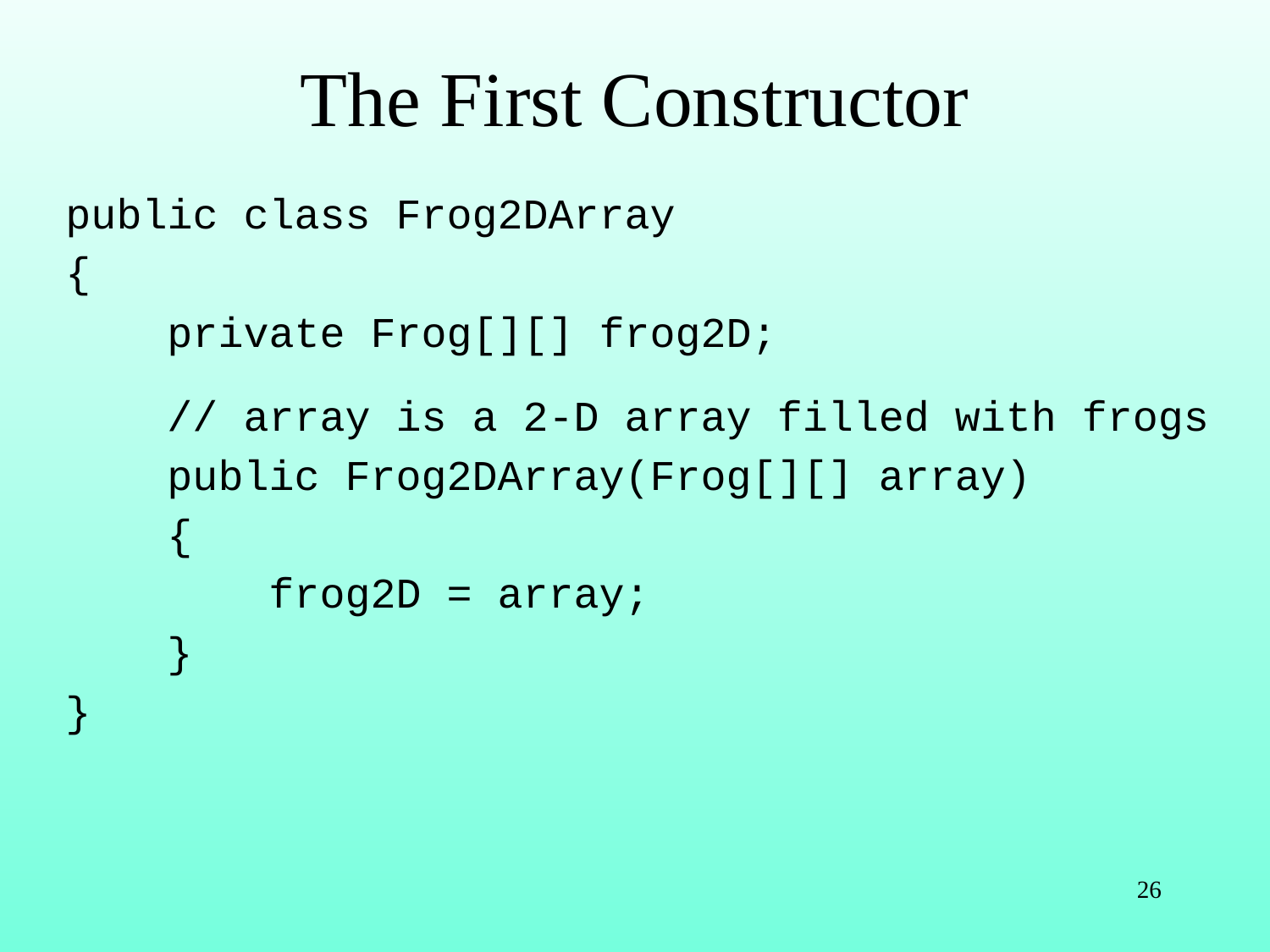

# The First Constructor
public class Frog2DArray
{
    private Frog[][] frog2D;

    // array is a 2-D array filled with frogs
    public Frog2DArray(Frog[][] array)
    {
        frog2D = array;
    }
}
26